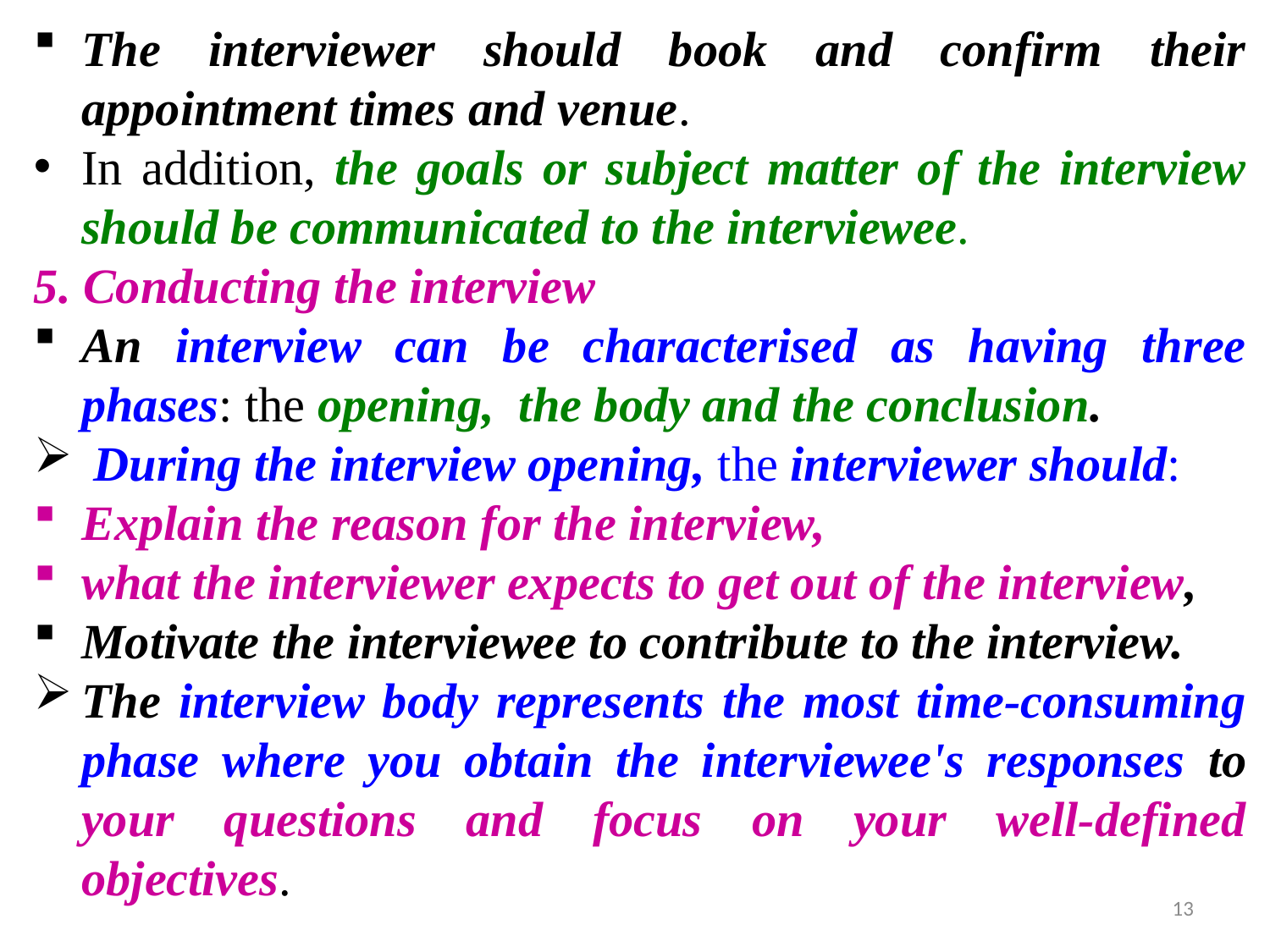

The interviewer should book and confirm their appointment times and venue.
In addition, the goals or subject matter of the interview should be communicated to the interviewee.
5. Conducting the interview
An interview can be characterised as having three phases: the opening,  the body and the conclusion.
 During the interview opening, the interviewer should:
Explain the reason for the interview,
what the interviewer expects to get out of the interview,
Motivate the interviewee to contribute to the interview.
The interview body represents the most time-consuming phase where you obtain the interviewee's responses to your questions and focus on your well-defined objectives.

13